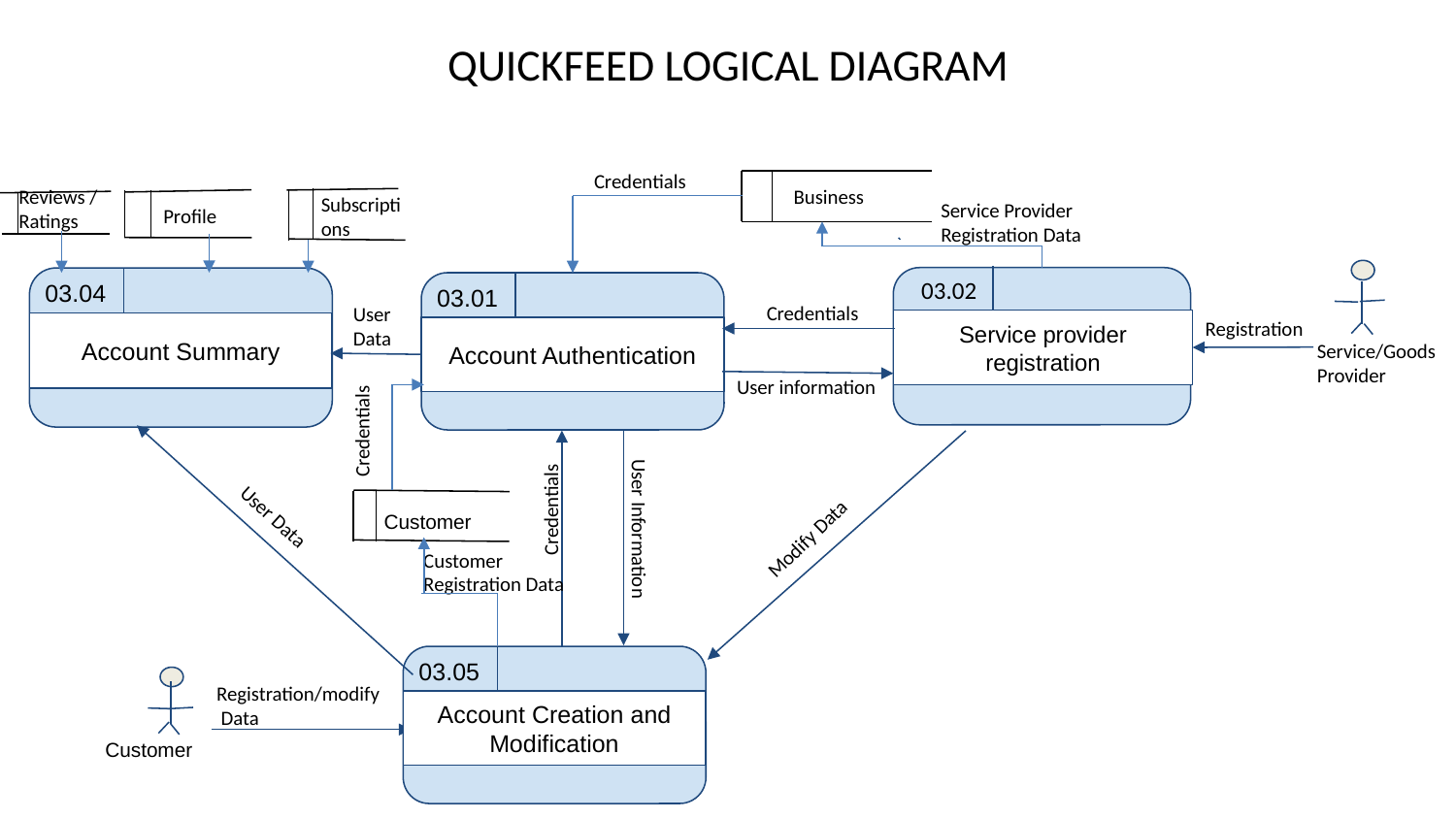

# QUICKFEED LOGICAL DIAGRAM

Credentials
Reviews / Ratings
Business
Service Provider Registration Data
Subscriptions

Profile

03.02

Service provider registration
03.04

Account Summary
03.01

Account Authentication
Credentials
User Data
Registration
Service/Goods Provider
User information
Credentials
Credentials
User Information
Customer
User Data
Modify Data
Customer Registration Data
03.05

Account Creation and Modification
Registration/modify
 Data

Customer